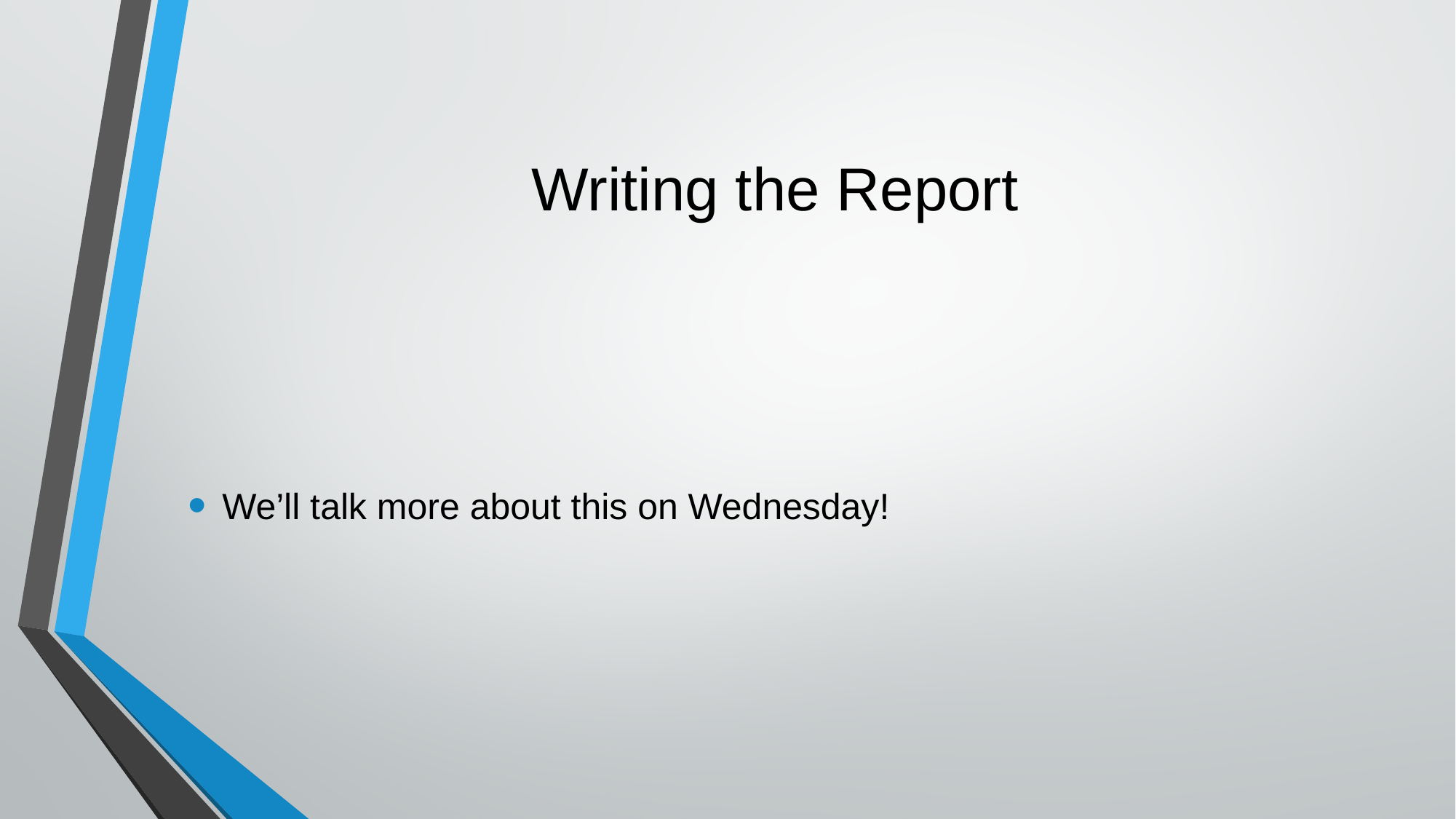

# Writing the Report
We’ll talk more about this on Wednesday!